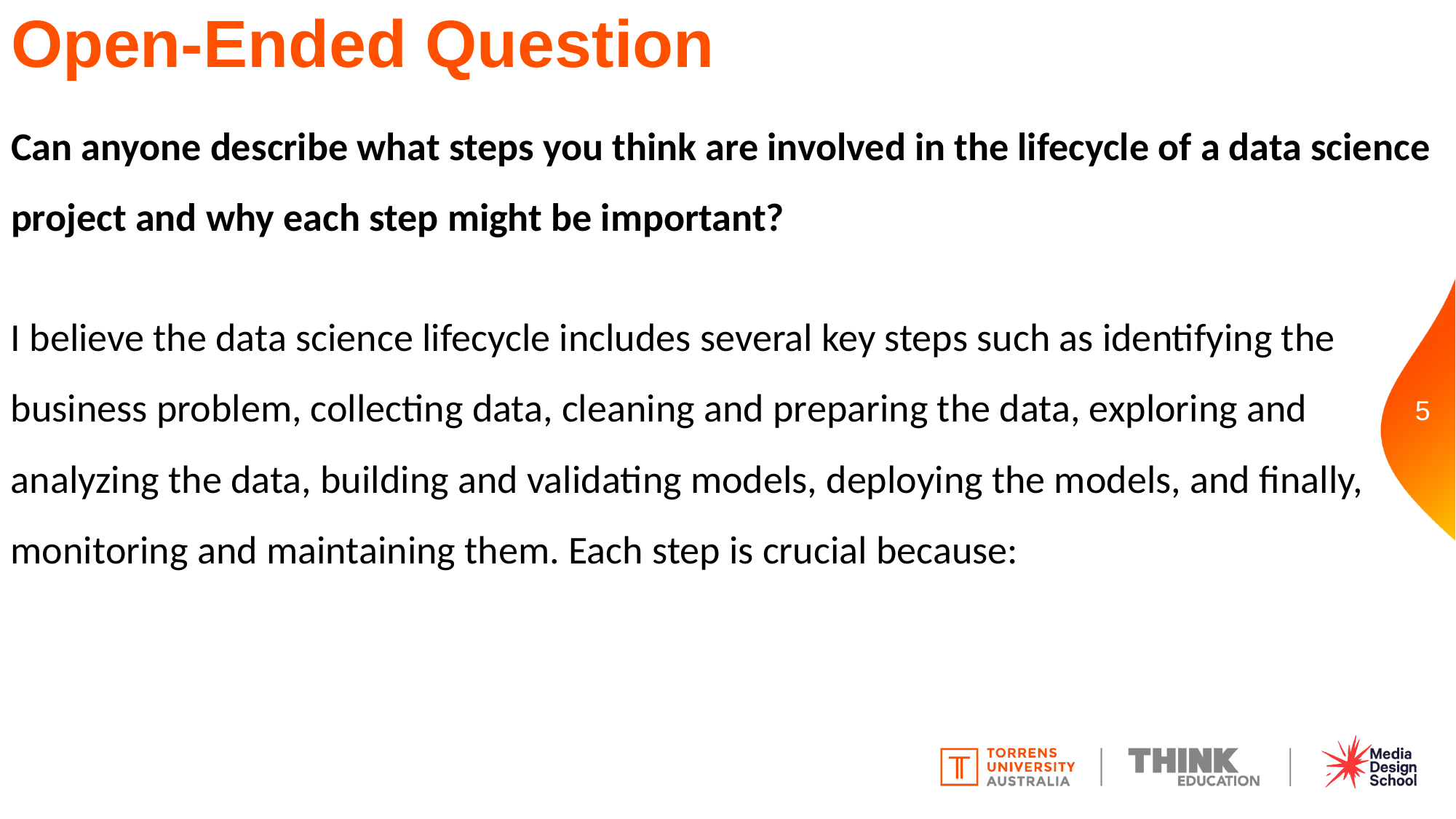

# Open-Ended Question
Can anyone describe what steps you think are involved in the lifecycle of a data science project and why each step might be important?
I believe the data science lifecycle includes several key steps such as identifying the business problem, collecting data, cleaning and preparing the data, exploring and analyzing the data, building and validating models, deploying the models, and finally, monitoring and maintaining them. Each step is crucial because:
5